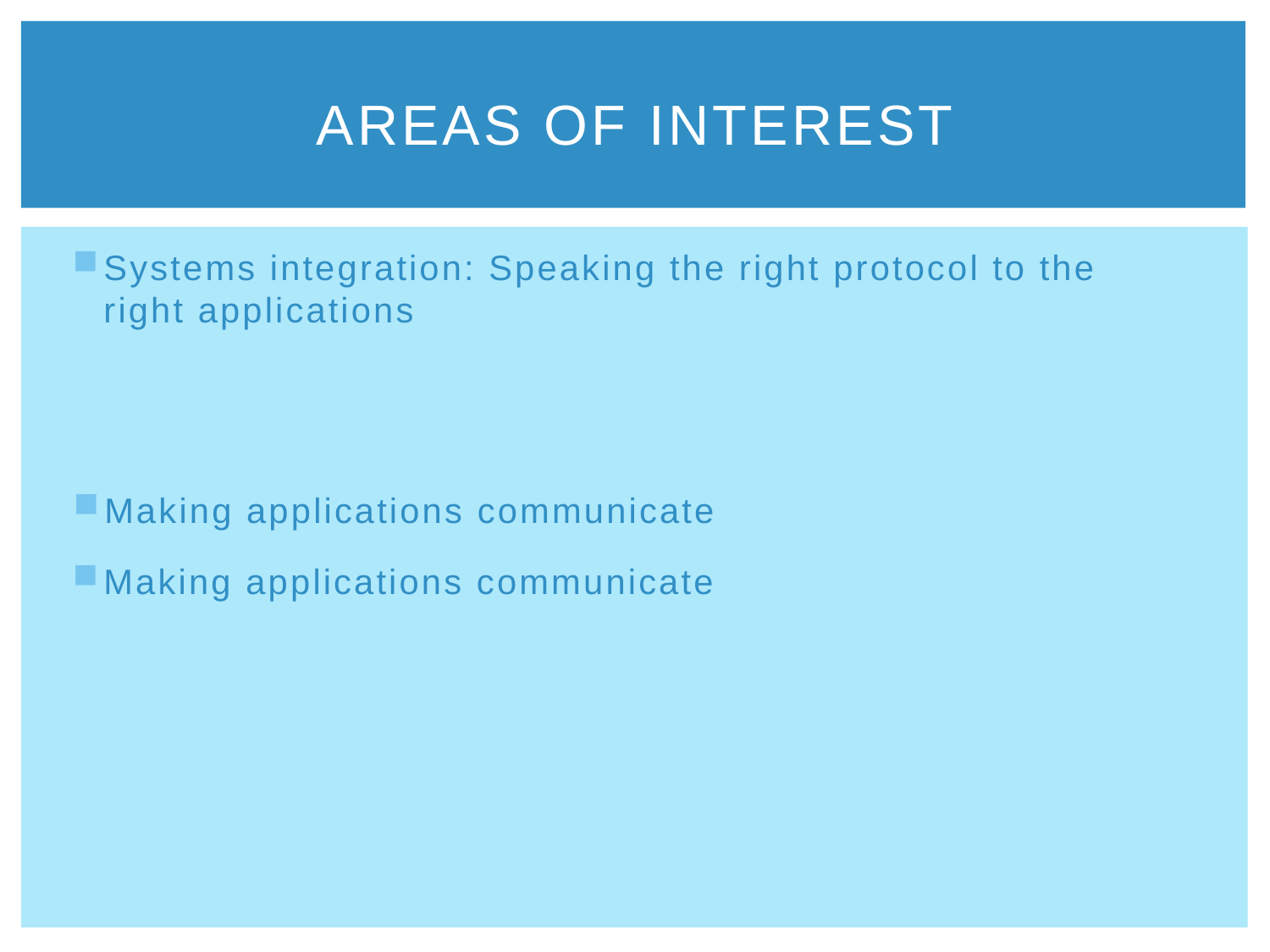

# Areas OF Interest
Systems integration: Speaking the right protocol to the right applications
Making applications communicate
Making applications communicate